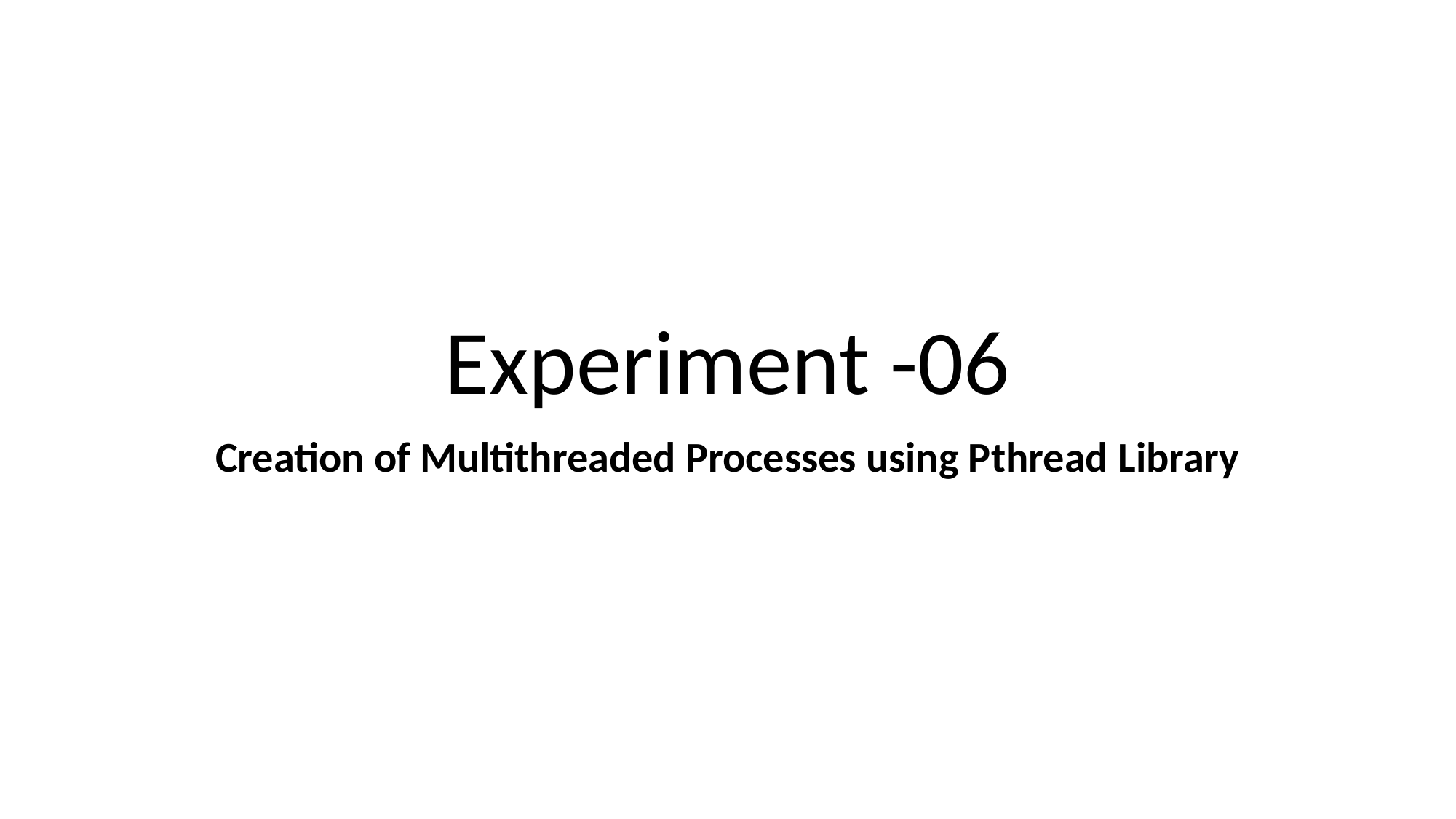

# Experiment -06
Creation of Multithreaded Processes using Pthread Library